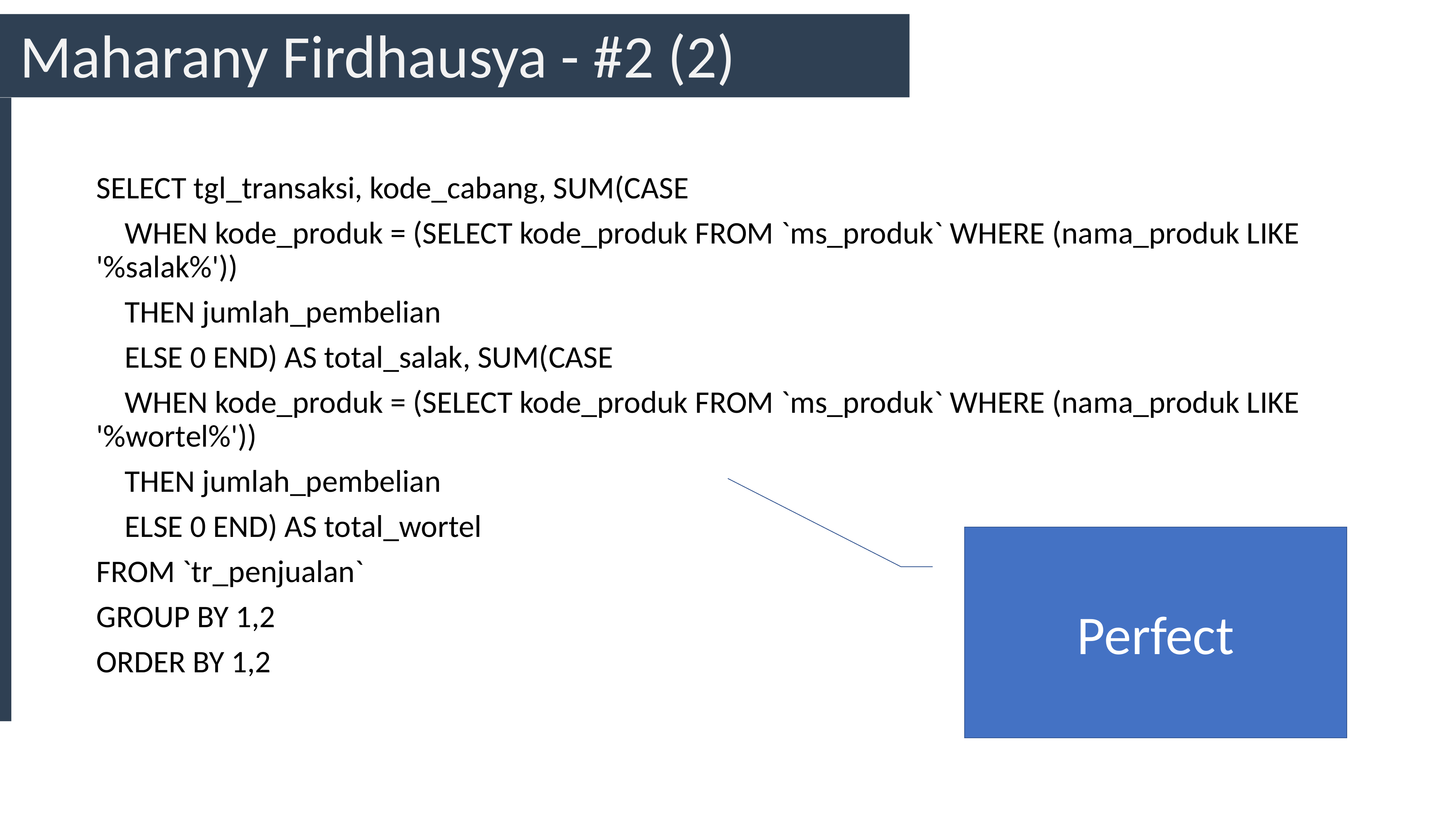

# Maharany Firdhausya - #2 (2)
SELECT tgl_transaksi, kode_cabang, SUM(CASE
    WHEN kode_produk = (SELECT kode_produk FROM `ms_produk` WHERE (nama_produk LIKE '%salak%'))
    THEN jumlah_pembelian
    ELSE 0 END) AS total_salak, SUM(CASE
    WHEN kode_produk = (SELECT kode_produk FROM `ms_produk` WHERE (nama_produk LIKE '%wortel%'))
    THEN jumlah_pembelian
    ELSE 0 END) AS total_wortel
FROM `tr_penjualan`
GROUP BY 1,2
ORDER BY 1,2
Perfect